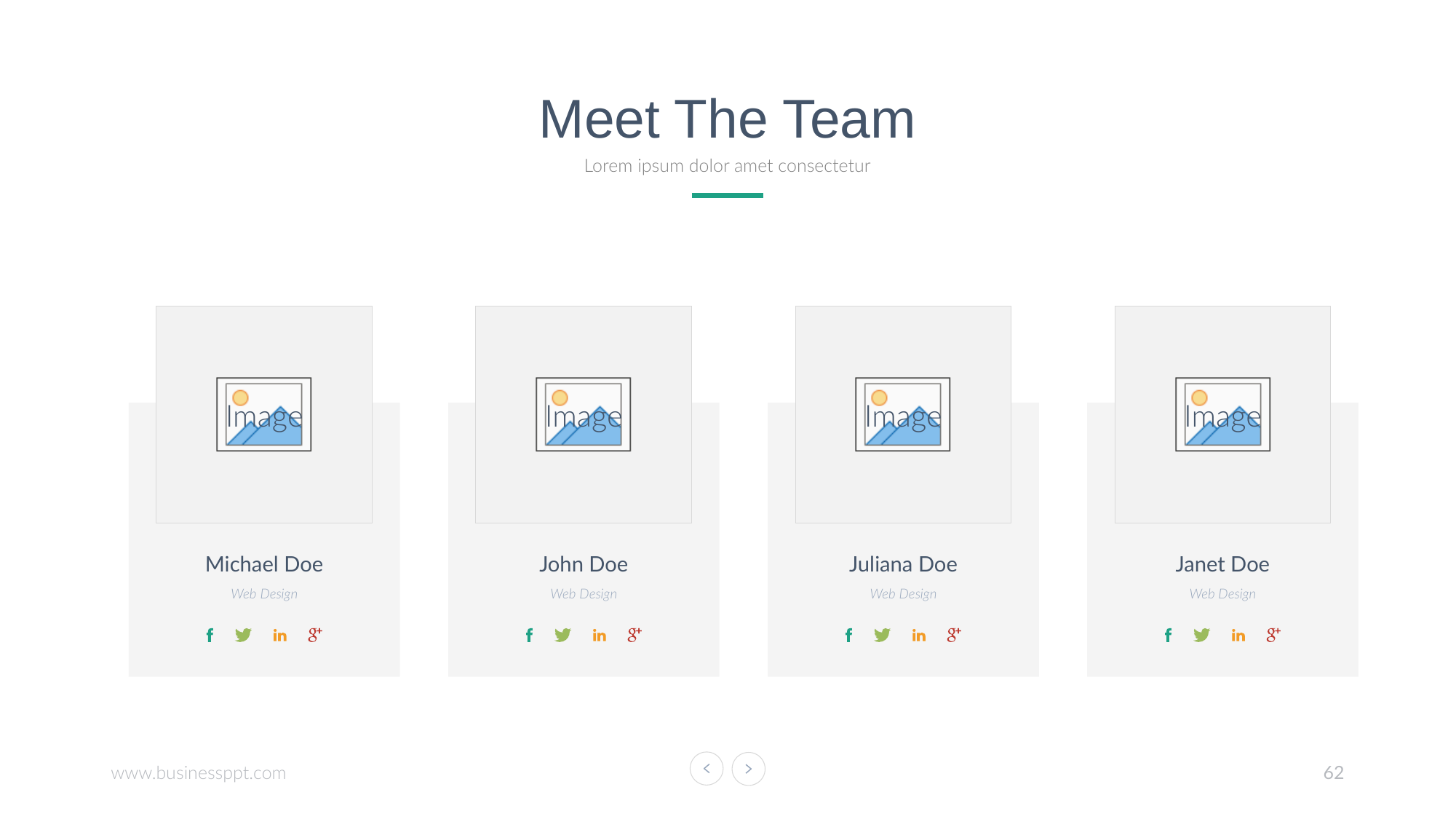

Meet The Team
Lorem ipsum dolor amet consectetur

Michael Doe
Web Design

John Doe
Web Design

Juliana Doe
Web Design

Janet Doe
Web Design

www.businessppt.com
62